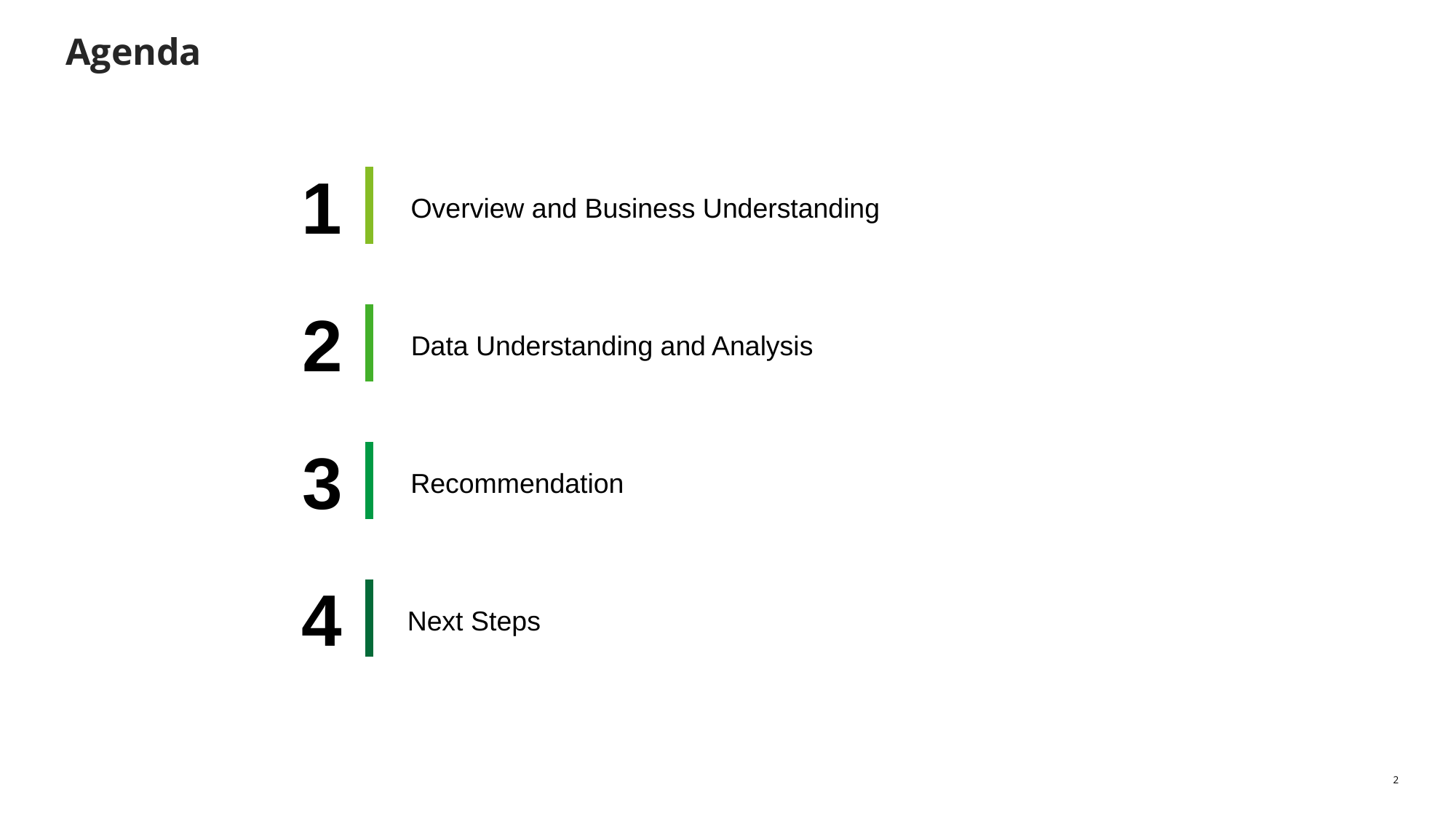

# Agenda
1
Overview and Business Understanding
2
Data Understanding and Analysis
3
Recommendation
4
Next Steps